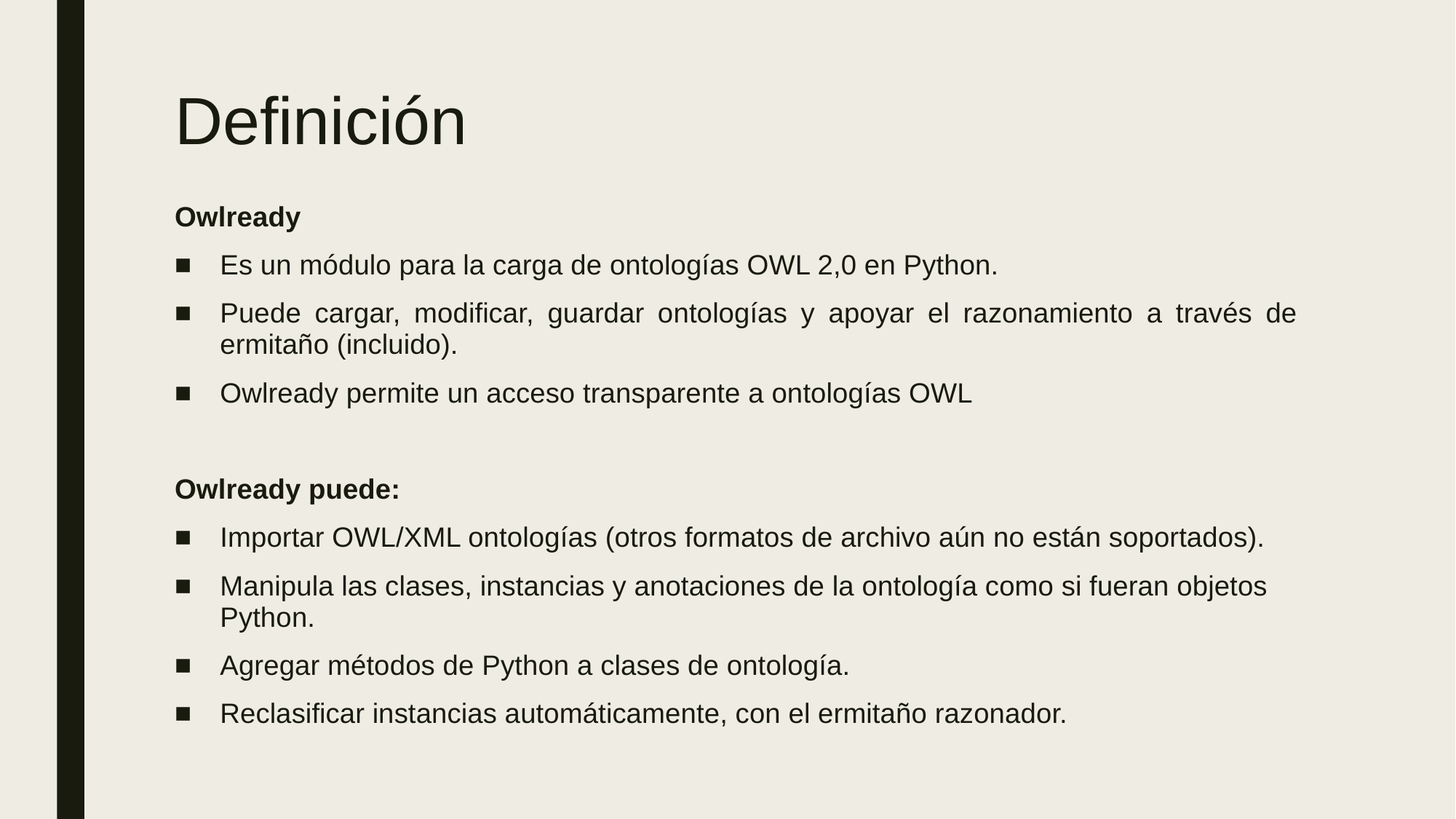

# Definición
Owlready
Es un módulo para la carga de ontologías OWL 2,0 en Python.
Puede cargar, modificar, guardar ontologías y apoyar el razonamiento a través de ermitaño (incluido).
Owlready permite un acceso transparente a ontologías OWL

Owlready puede:
Importar OWL/XML ontologías (otros formatos de archivo aún no están soportados).
Manipula las clases, instancias y anotaciones de la ontología como si fueran objetos Python.
Agregar métodos de Python a clases de ontología.
Reclasificar instancias automáticamente, con el ermitaño razonador.